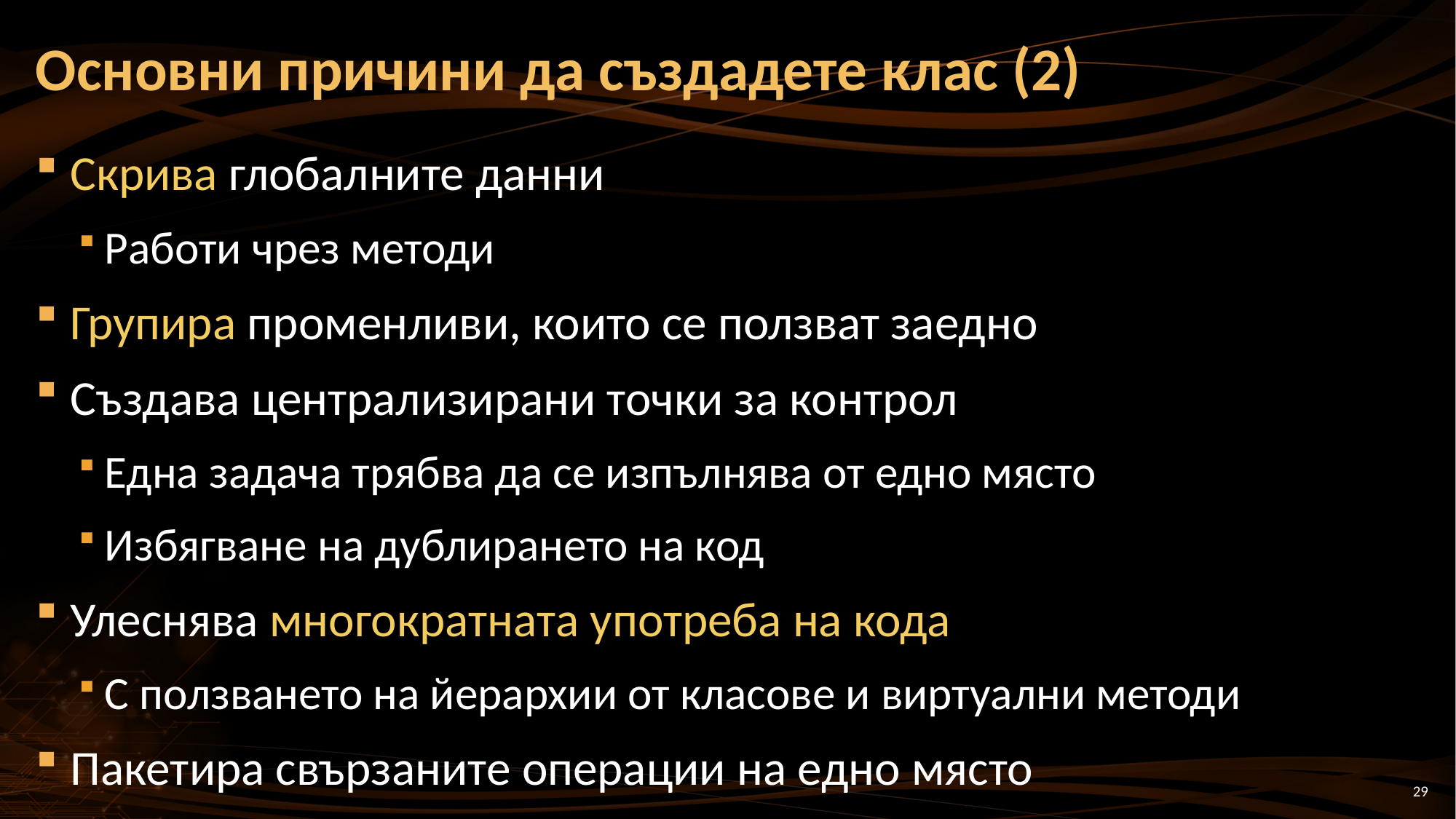

# Основни причини да създадете клас (2)
Скрива глобалните данни
Работи чрез методи
Групира променливи, които се ползват заедно
Създава централизирани точки за контрол
Една задача трябва да се изпълнява от едно място
Избягване на дублирането на код
Улеснява многократната употреба на кода
С ползването на йерархии от класове и виртуални методи
Пакетира свързаните операции на едно място
29